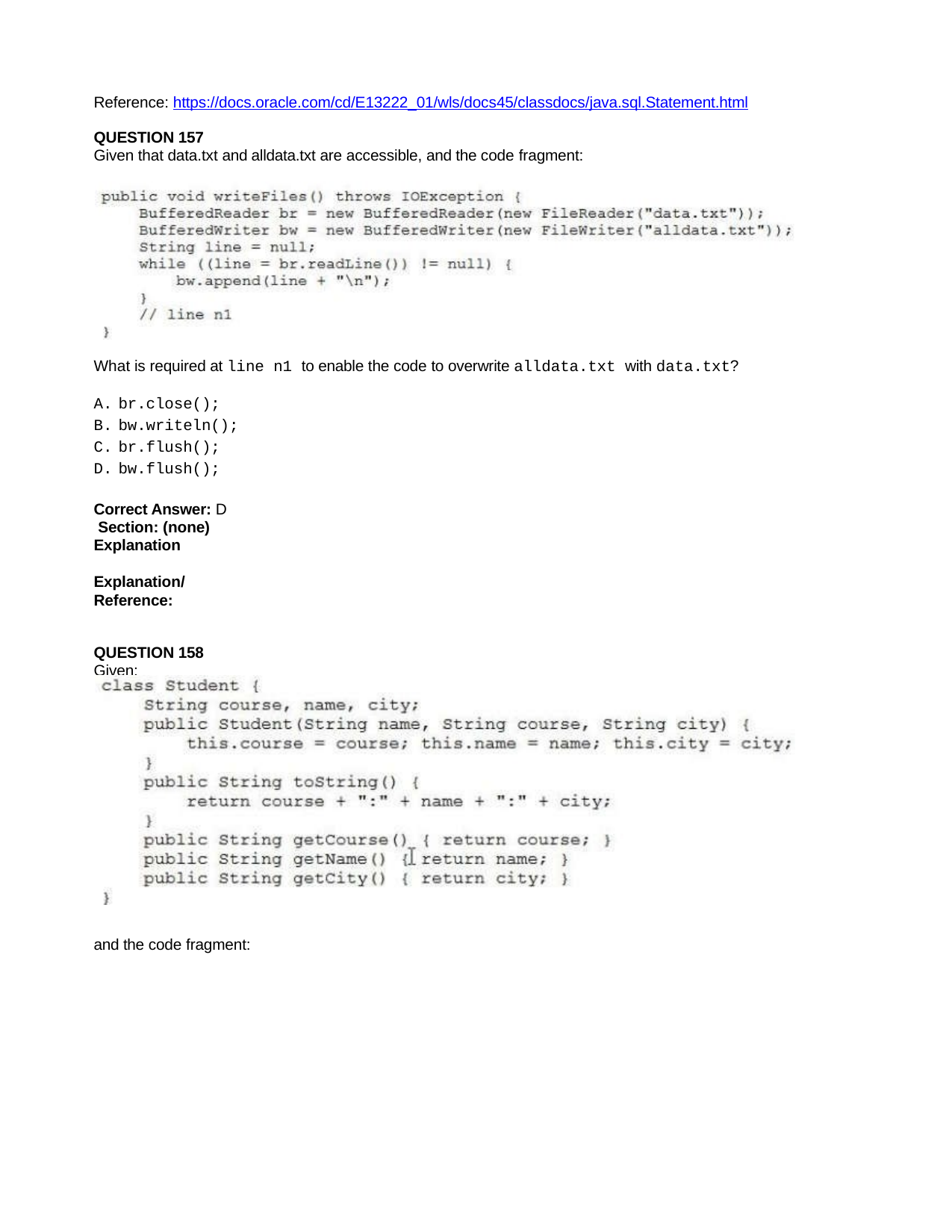

Reference: https://docs.oracle.com/cd/E13222_01/wls/docs45/classdocs/java.sql.Statement.html

QUESTION 157
Given that data.txt and alldata.txt are accessible, and the code fragment:

What is required at line n1 to enable the code to overwrite alldata.txt with data.txt?

br.close();
bw.writeln();
br.flush();
bw.flush();

Correct Answer: D  Section: (none)  Explanation

Explanation/Reference:

QUESTION 158
Given:

and the code fragment: